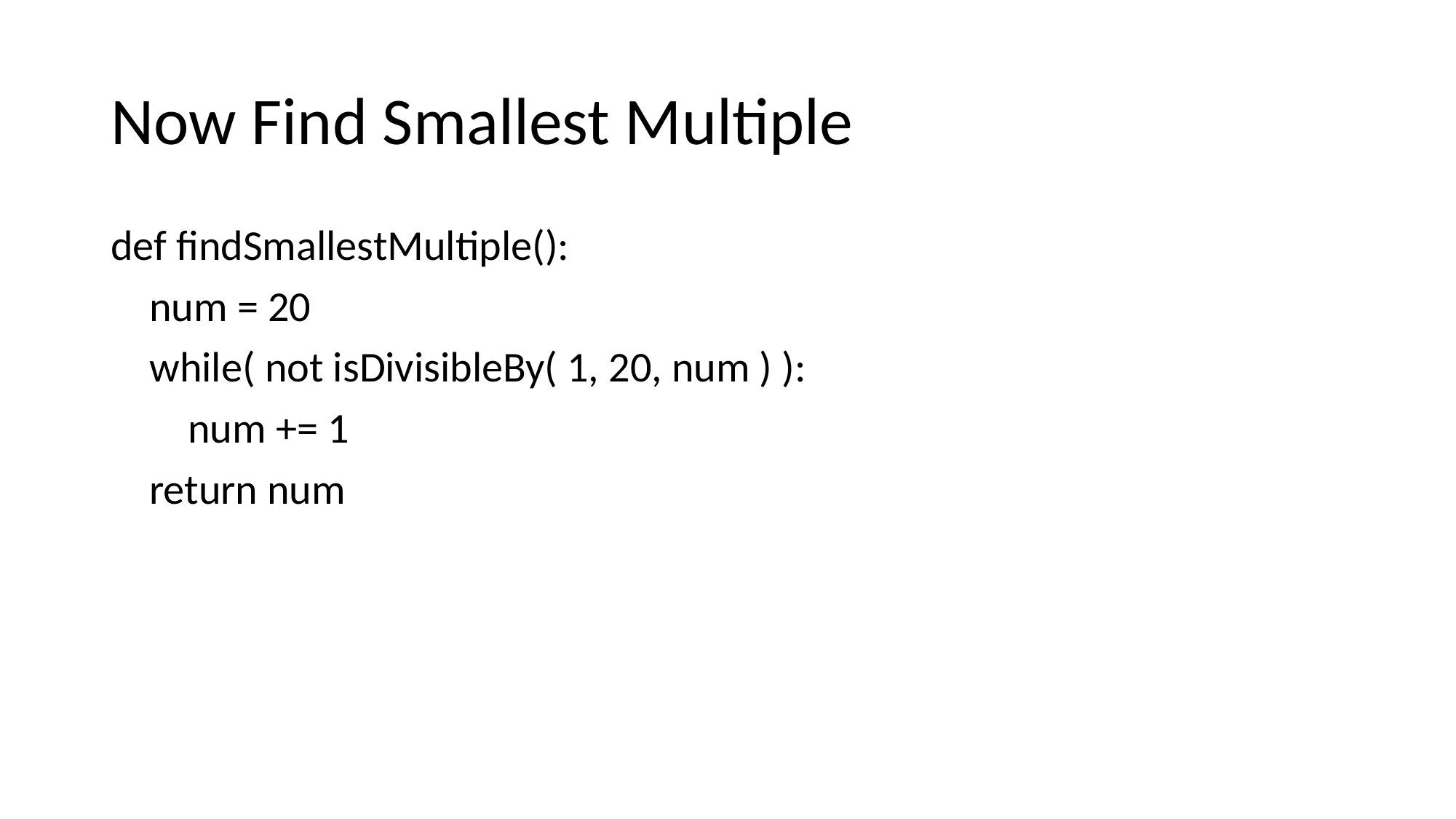

# Now Find Smallest Multiple
def findSmallestMultiple():
    num = 20
    while( not isDivisibleBy( 1, 20, num ) ):
        num += 1
    return num